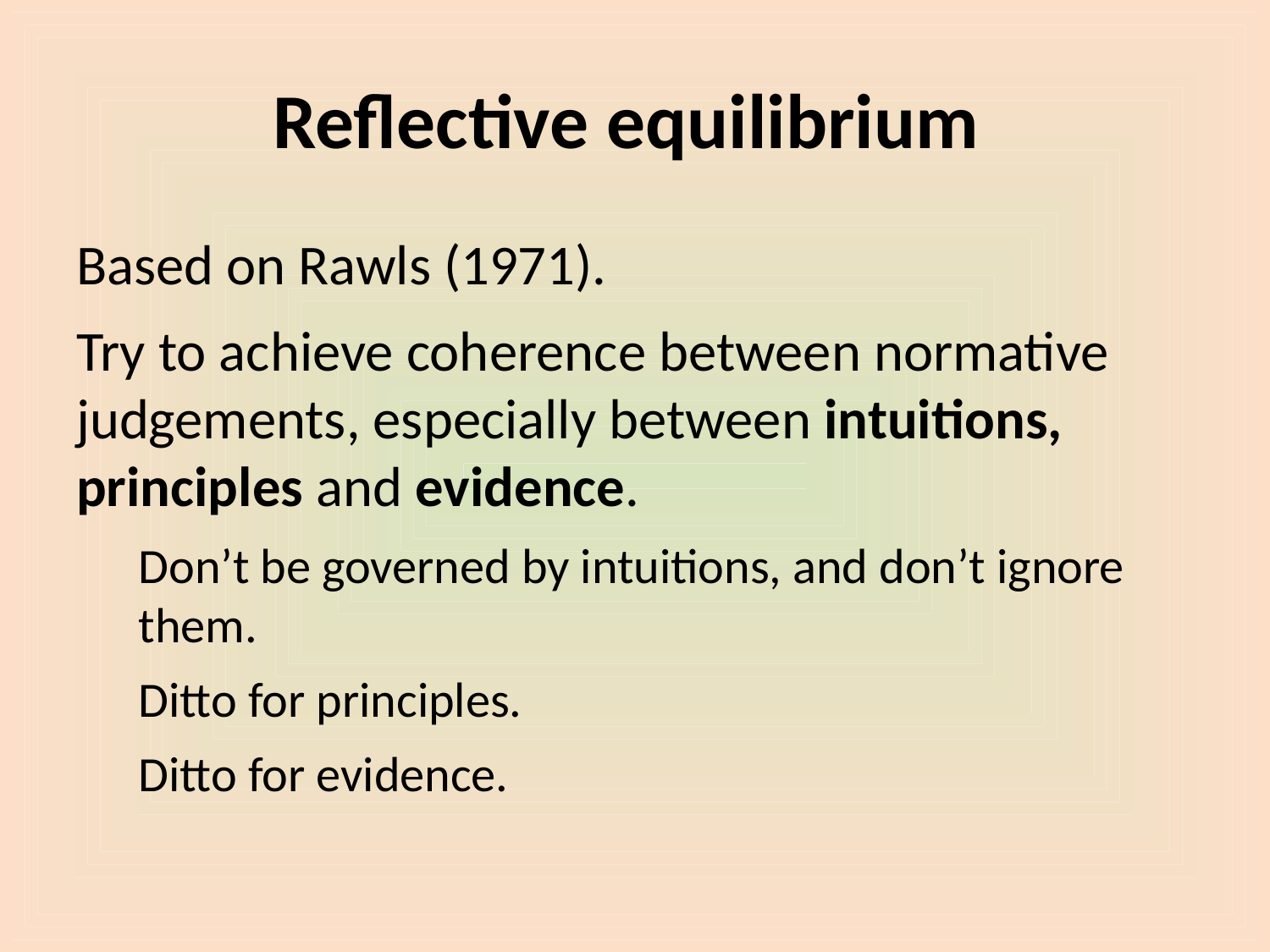

# Reflective equilibrium
Based on Rawls (1971).
Try to achieve coherence between normative judgements, especially between intuitions, principles and evidence.
Don’t be governed by intuitions, and don’t ignore them.
Ditto for principles.
Ditto for evidence.